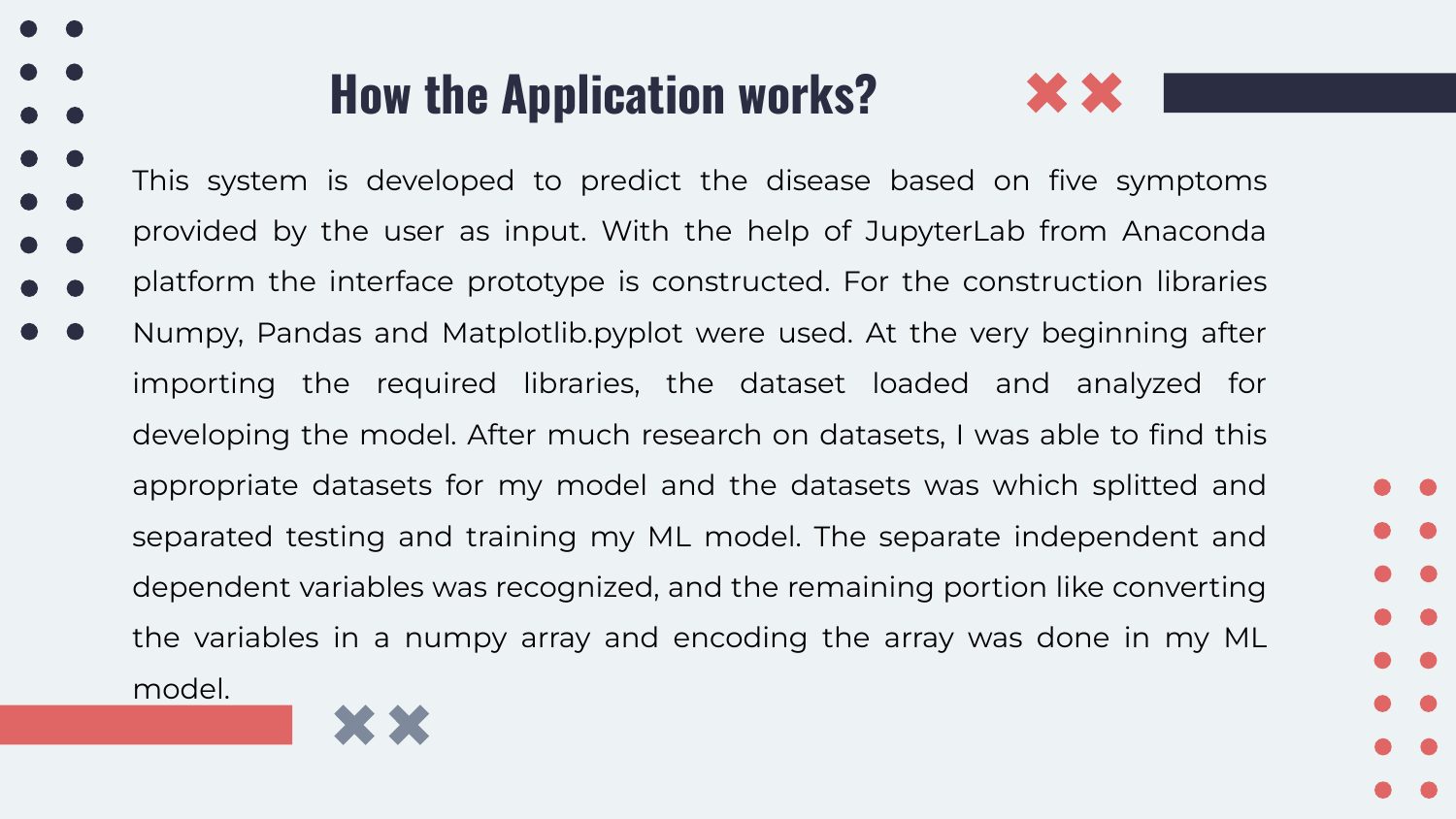

# How the Application works?
This system is developed to predict the disease based on five symptoms provided by the user as input. With the help of JupyterLab from Anaconda platform the interface prototype is constructed. For the construction libraries Numpy, Pandas and Matplotlib.pyplot were used. At the very beginning after importing the required libraries, the dataset loaded and analyzed for developing the model. After much research on datasets, I was able to find this appropriate datasets for my model and the datasets was which splitted and separated testing and training my ML model. The separate independent and dependent variables was recognized, and the remaining portion like converting the variables in a numpy array and encoding the array was done in my ML model.